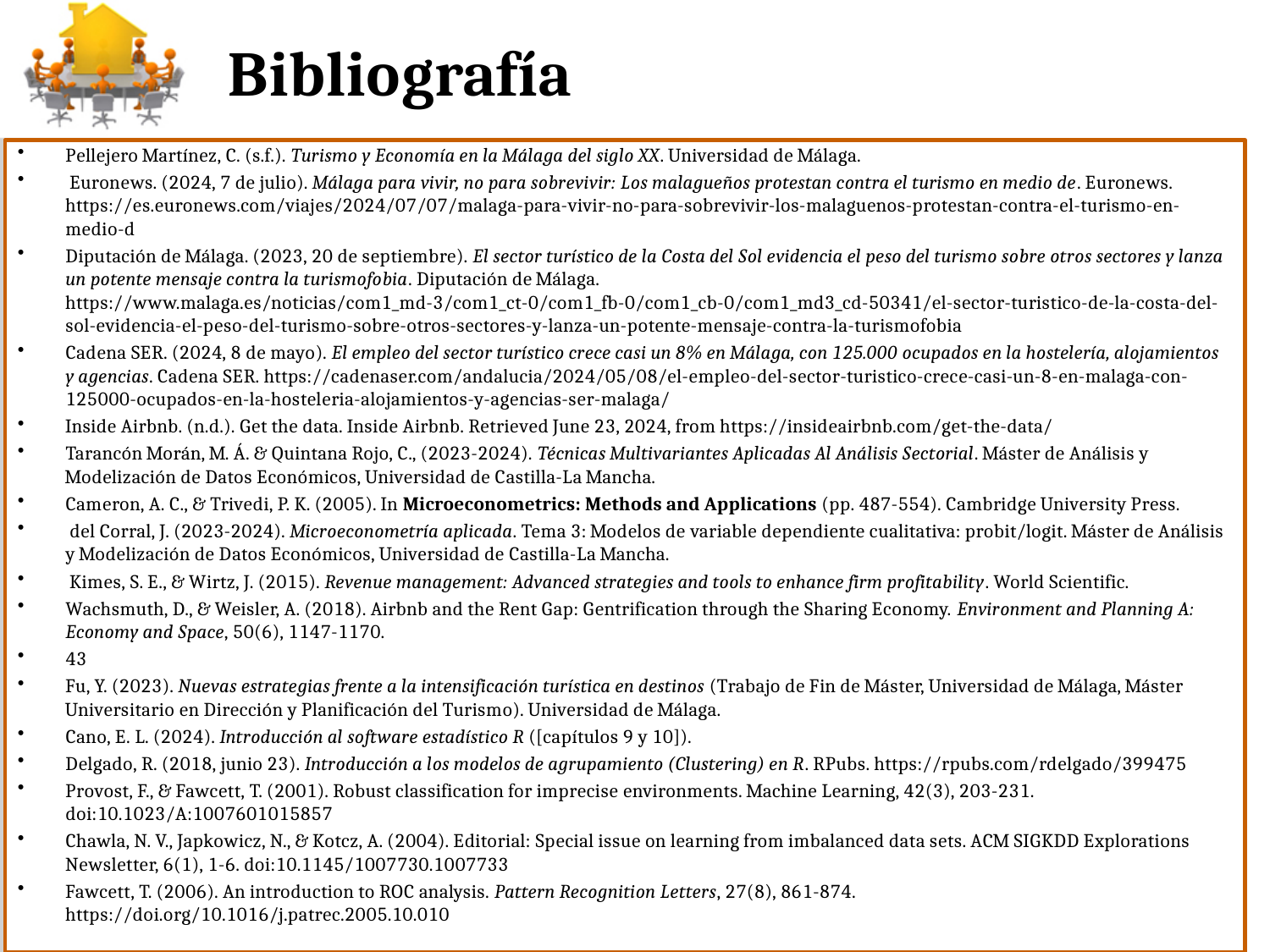

# Bibliografía
Pellejero Martínez, C. (s.f.). Turismo y Economía en la Málaga del siglo XX. Universidad de Málaga.
 Euronews. (2024, 7 de julio). Málaga para vivir, no para sobrevivir: Los malagueños protestan contra el turismo en medio de. Euronews. https://es.euronews.com/viajes/2024/07/07/malaga-para-vivir-no-para-sobrevivir-los-malaguenos-protestan-contra-el-turismo-en-medio-d
Diputación de Málaga. (2023, 20 de septiembre). El sector turístico de la Costa del Sol evidencia el peso del turismo sobre otros sectores y lanza un potente mensaje contra la turismofobia. Diputación de Málaga. https://www.malaga.es/noticias/com1_md-3/com1_ct-0/com1_fb-0/com1_cb-0/com1_md3_cd-50341/el-sector-turistico-de-la-costa-del-sol-evidencia-el-peso-del-turismo-sobre-otros-sectores-y-lanza-un-potente-mensaje-contra-la-turismofobia
Cadena SER. (2024, 8 de mayo). El empleo del sector turístico crece casi un 8% en Málaga, con 125.000 ocupados en la hostelería, alojamientos y agencias. Cadena SER. https://cadenaser.com/andalucia/2024/05/08/el-empleo-del-sector-turistico-crece-casi-un-8-en-malaga-con-125000-ocupados-en-la-hosteleria-alojamientos-y-agencias-ser-malaga/
Inside Airbnb. (n.d.). Get the data. Inside Airbnb. Retrieved June 23, 2024, from https://insideairbnb.com/get-the-data/
Tarancón Morán, M. Á. & Quintana Rojo, C., (2023-2024). Técnicas Multivariantes Aplicadas Al Análisis Sectorial. Máster de Análisis y Modelización de Datos Económicos, Universidad de Castilla-La Mancha.
Cameron, A. C., & Trivedi, P. K. (2005). In Microeconometrics: Methods and Applications (pp. 487-554). Cambridge University Press.
 del Corral, J. (2023-2024). Microeconometría aplicada. Tema 3: Modelos de variable dependiente cualitativa: probit/logit. Máster de Análisis y Modelización de Datos Económicos, Universidad de Castilla-La Mancha.
 Kimes, S. E., & Wirtz, J. (2015). Revenue management: Advanced strategies and tools to enhance firm profitability. World Scientific.
Wachsmuth, D., & Weisler, A. (2018). Airbnb and the Rent Gap: Gentrification through the Sharing Economy. Environment and Planning A: Economy and Space, 50(6), 1147-1170.
43
Fu, Y. (2023). Nuevas estrategias frente a la intensificación turística en destinos (Trabajo de Fin de Máster, Universidad de Málaga, Máster Universitario en Dirección y Planificación del Turismo). Universidad de Málaga.
Cano, E. L. (2024). Introducción al software estadístico R ([capítulos 9 y 10]).
Delgado, R. (2018, junio 23). Introducción a los modelos de agrupamiento (Clustering) en R. RPubs. https://rpubs.com/rdelgado/399475
Provost, F., & Fawcett, T. (2001). Robust classification for imprecise environments. Machine Learning, 42(3), 203-231. doi:10.1023/A:1007601015857
Chawla, N. V., Japkowicz, N., & Kotcz, A. (2004). Editorial: Special issue on learning from imbalanced data sets. ACM SIGKDD Explorations Newsletter, 6(1), 1-6. doi:10.1145/1007730.1007733
Fawcett, T. (2006). An introduction to ROC analysis. Pattern Recognition Letters, 27(8), 861-874. https://doi.org/10.1016/j.patrec.2005.10.010

-